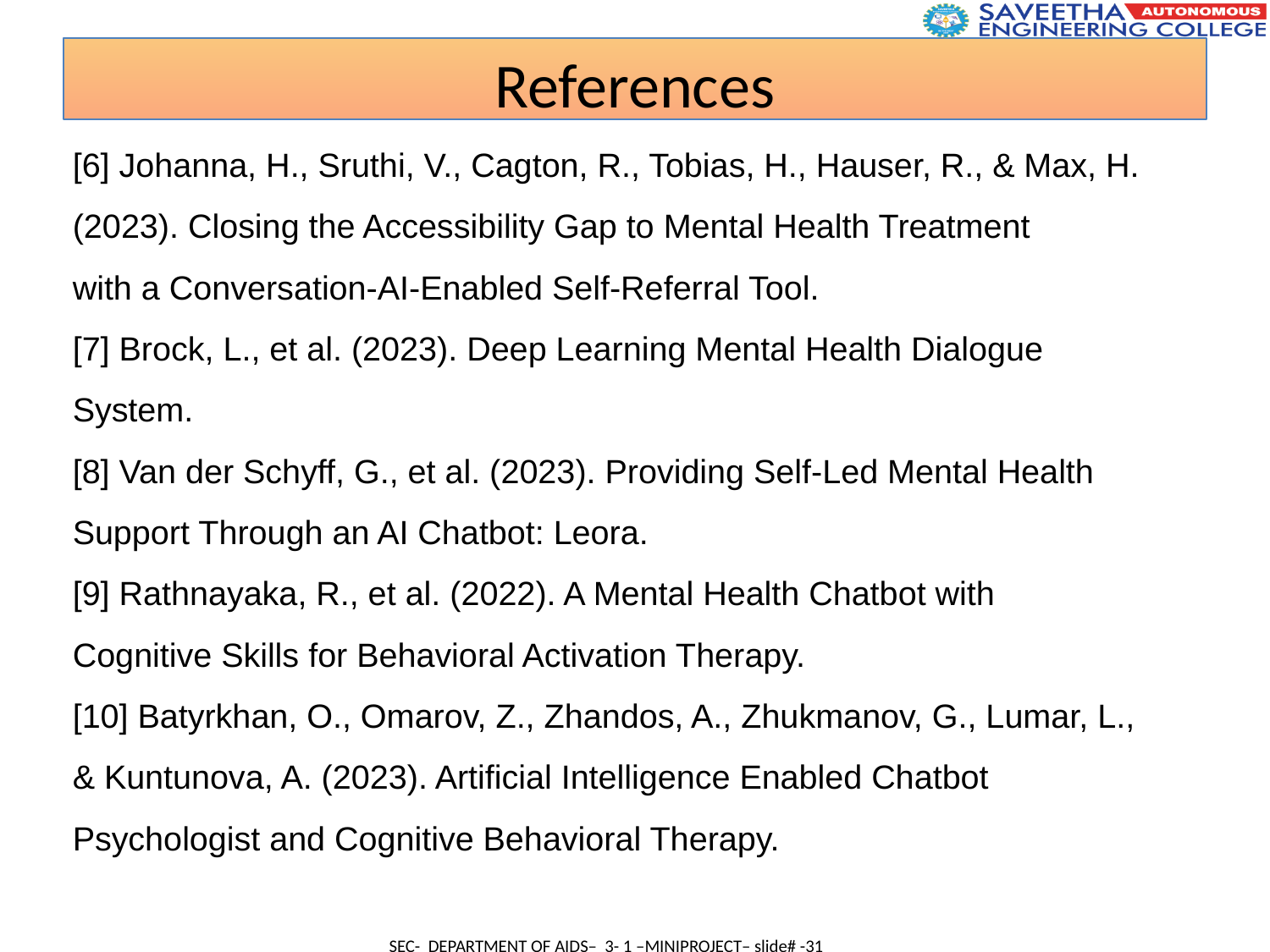

References
[6] Johanna, H., Sruthi, V., Cagton, R., Tobias, H., Hauser, R., & Max, H.
(2023). Closing the Accessibility Gap to Mental Health Treatment
with a Conversation-AI-Enabled Self-Referral Tool.
[7] Brock, L., et al. (2023). Deep Learning Mental Health Dialogue
System.
[8] Van der Schyff, G., et al. (2023). Providing Self-Led Mental Health
Support Through an AI Chatbot: Leora.
[9] Rathnayaka, R., et al. (2022). A Mental Health Chatbot with
Cognitive Skills for Behavioral Activation Therapy.
[10] Batyrkhan, O., Omarov, Z., Zhandos, A., Zhukmanov, G., Lumar, L.,
& Kuntunova, A. (2023). Artificial Intelligence Enabled Chatbot
Psychologist and Cognitive Behavioral Therapy.